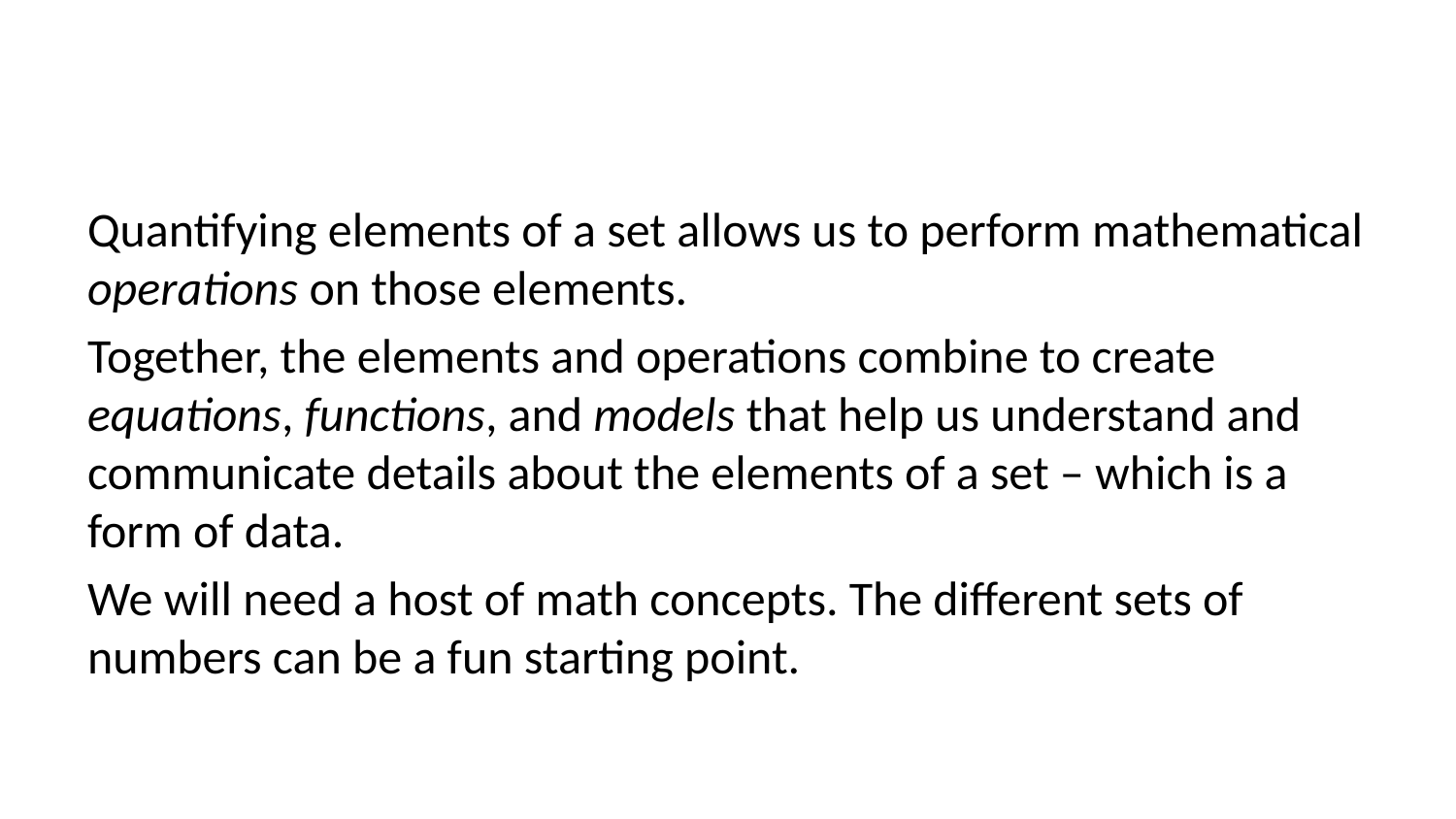

Quantifying elements of a set allows us to perform mathematical operations on those elements.
Together, the elements and operations combine to create equations, functions, and models that help us understand and communicate details about the elements of a set – which is a form of data.
We will need a host of math concepts. The different sets of numbers can be a fun starting point.